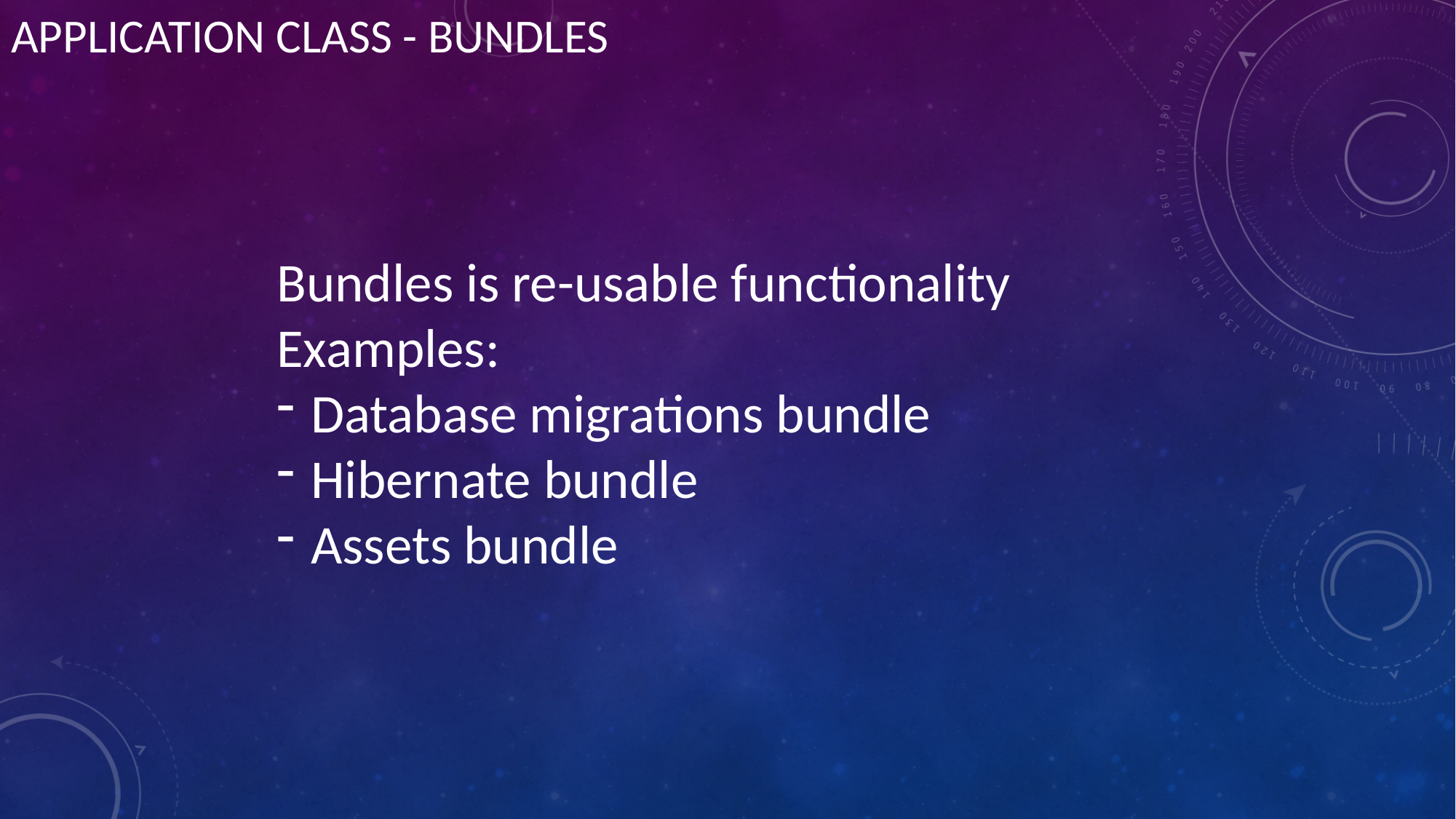

# Application class - bundles
Bundles is re-usable functionality
Examples:
Database migrations bundle
Hibernate bundle
Assets bundle